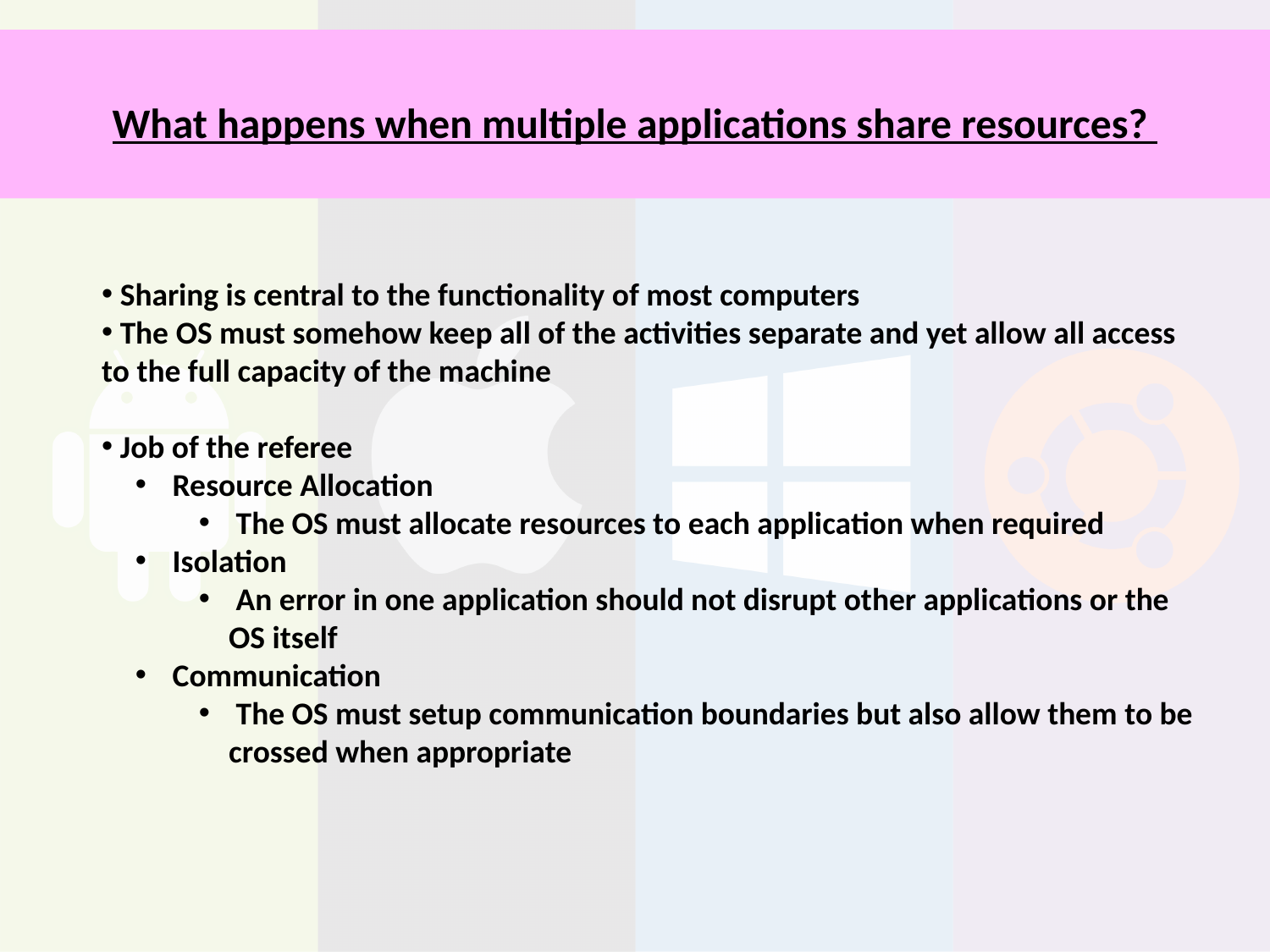

# What happens when multiple applications share resources?
 Sharing is central to the functionality of most computers
 The OS must somehow keep all of the activities separate and yet allow all access to the full capacity of the machine

 Job of the referee
 Resource Allocation
 The OS must allocate resources to each application when required
 Isolation
 An error in one application should not disrupt other applications or the OS itself
 Communication
 The OS must setup communication boundaries but also allow them to be crossed when appropriate